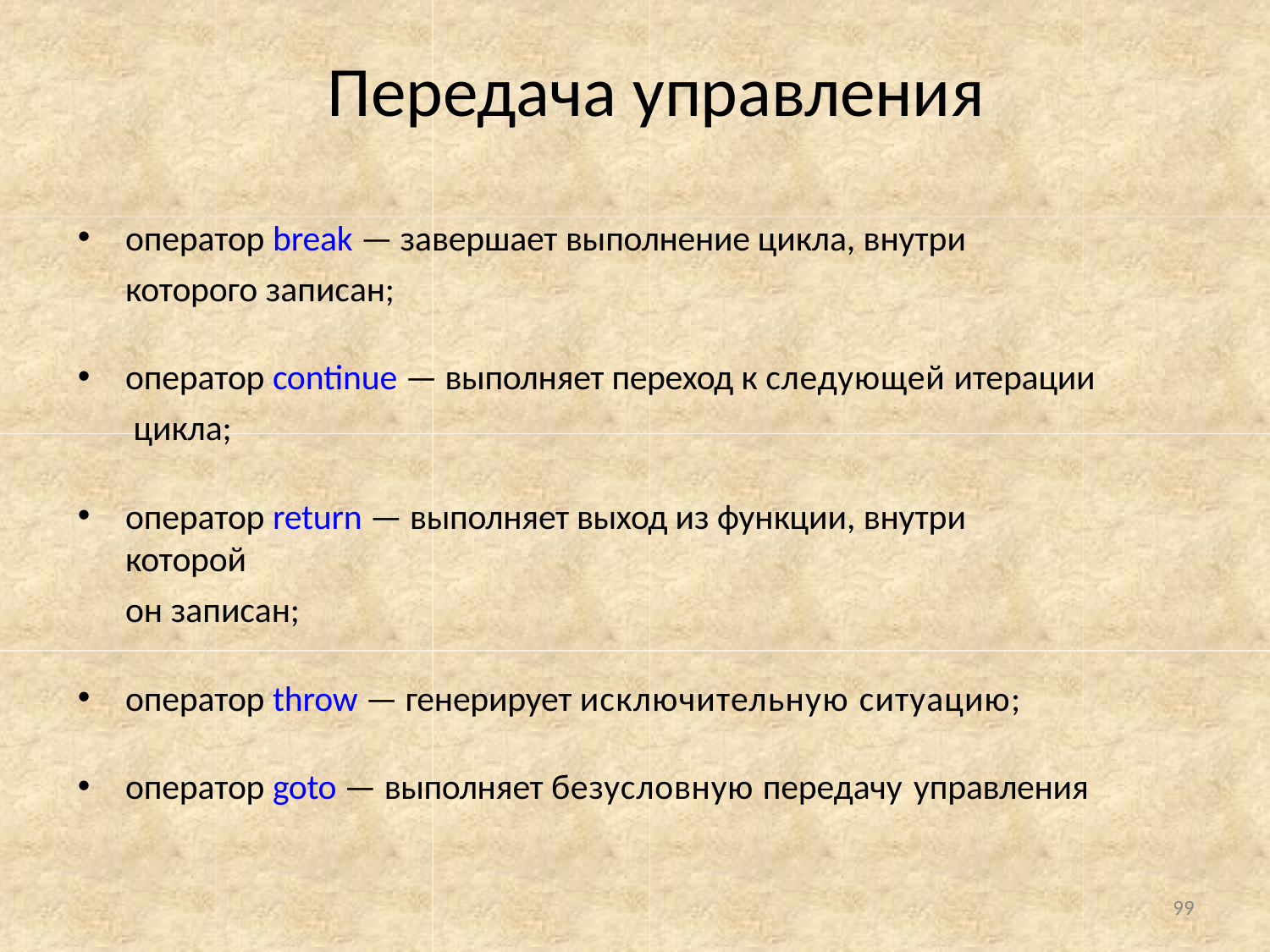

# Передача управления
оператор break — завершает выполнение цикла, внутри  которого записан;

оператор continue — выполняет переход к следующей итерации  цикла;

оператор return — выполняет выход из функции, внутри которой
он записан;

оператор throw — генерирует исключительную ситуацию;

оператор goto — выполняет безусловную передачу управления
99